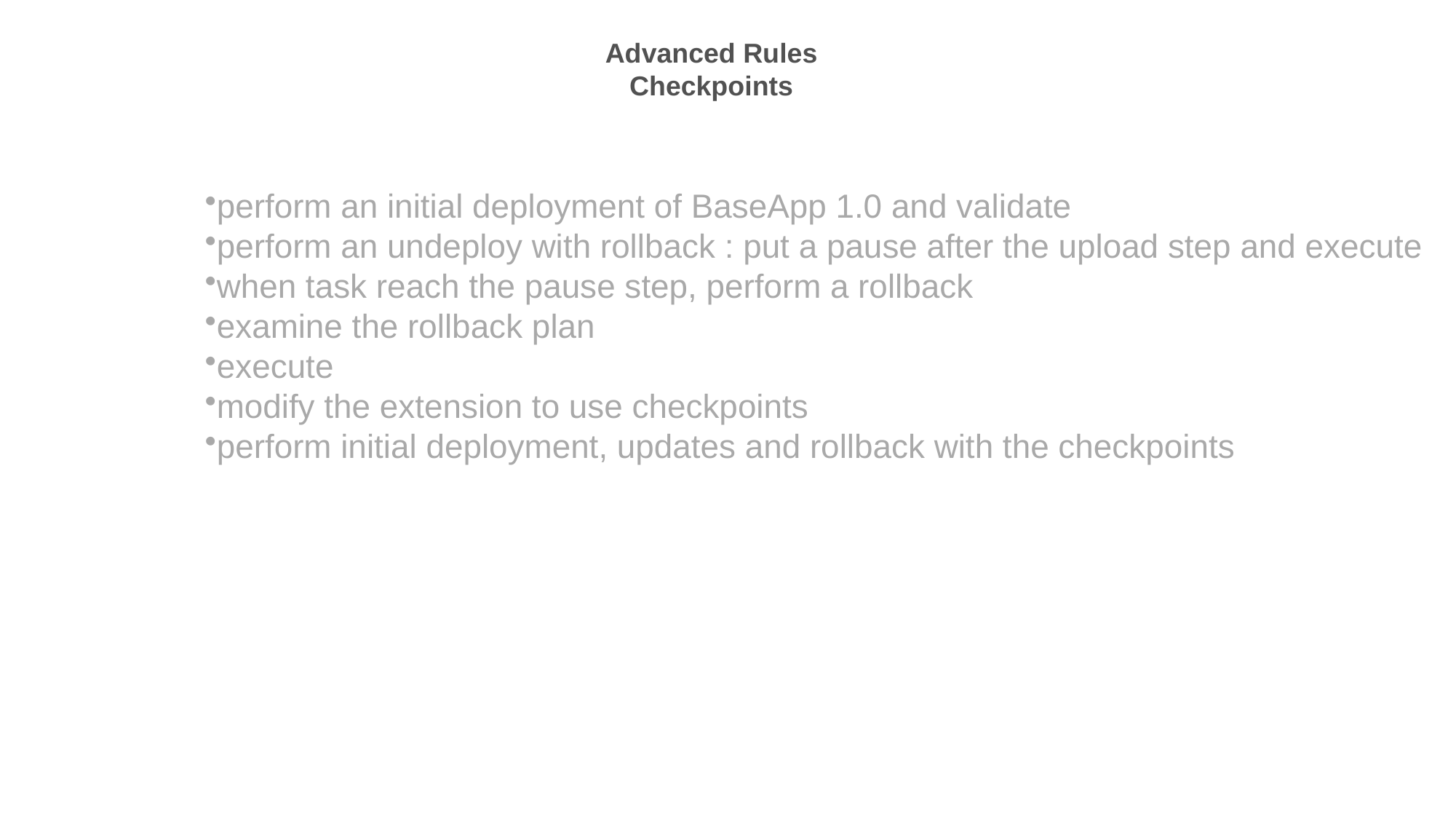

Advanced Rules
Checkpoints

perform an initial deployment of BaseApp 1.0 and validate
perform an undeploy with rollback : put a pause after the upload step and execute
when task reach the pause step, perform a rollback
examine the rollback plan
execute
modify the extension to use checkpoints
perform initial deployment, updates and rollback with the checkpoints